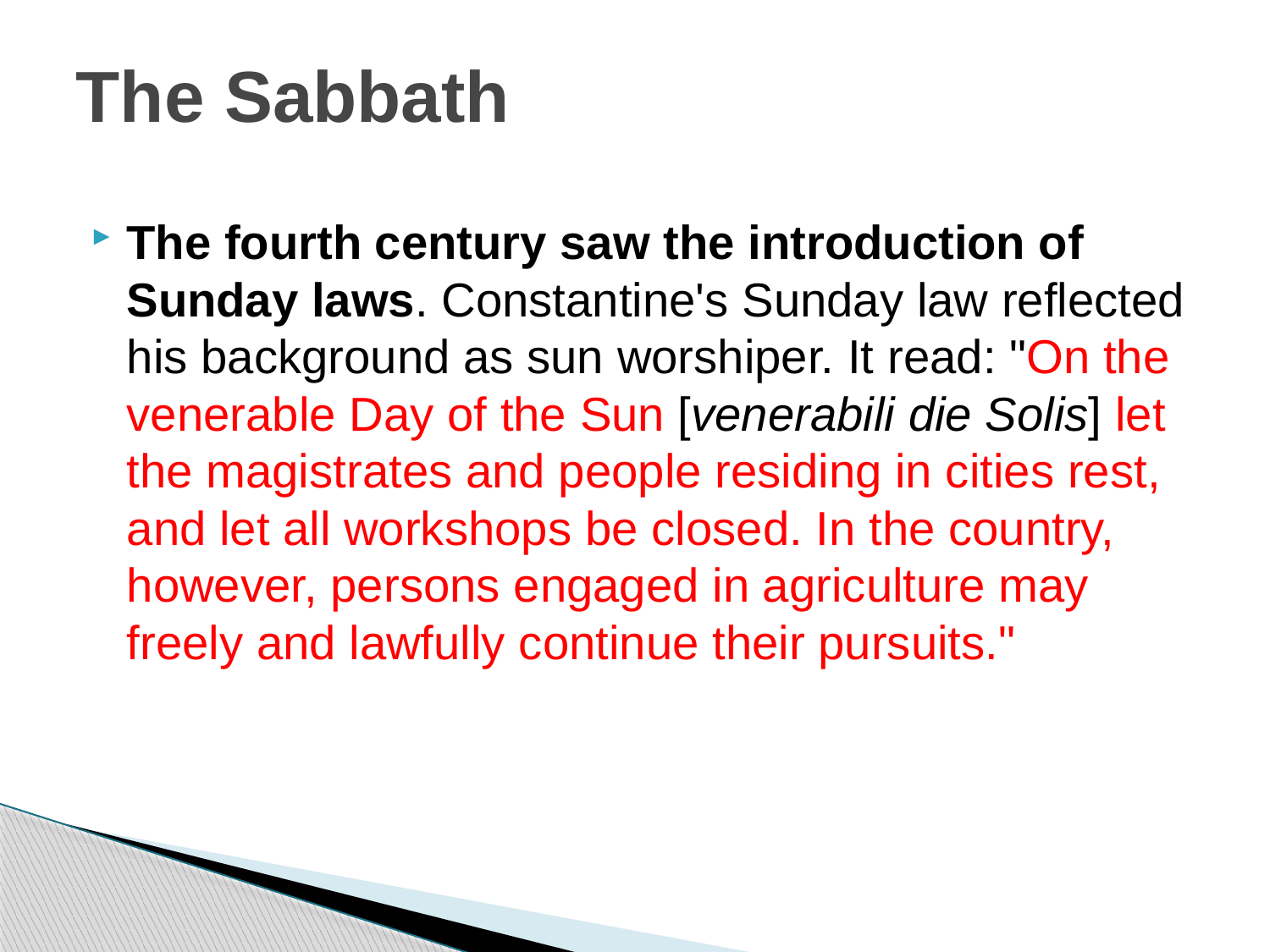

# The Sabbath
The fourth century saw the introduction of Sunday laws. Constantine's Sunday law reflected his background as sun worshiper. It read: "On the venerable Day of the Sun [venerabili die Solis] let the magistrates and people residing in cities rest, and let all workshops be closed. In the country, however, persons engaged in agriculture may freely and lawfully continue their pursuits."